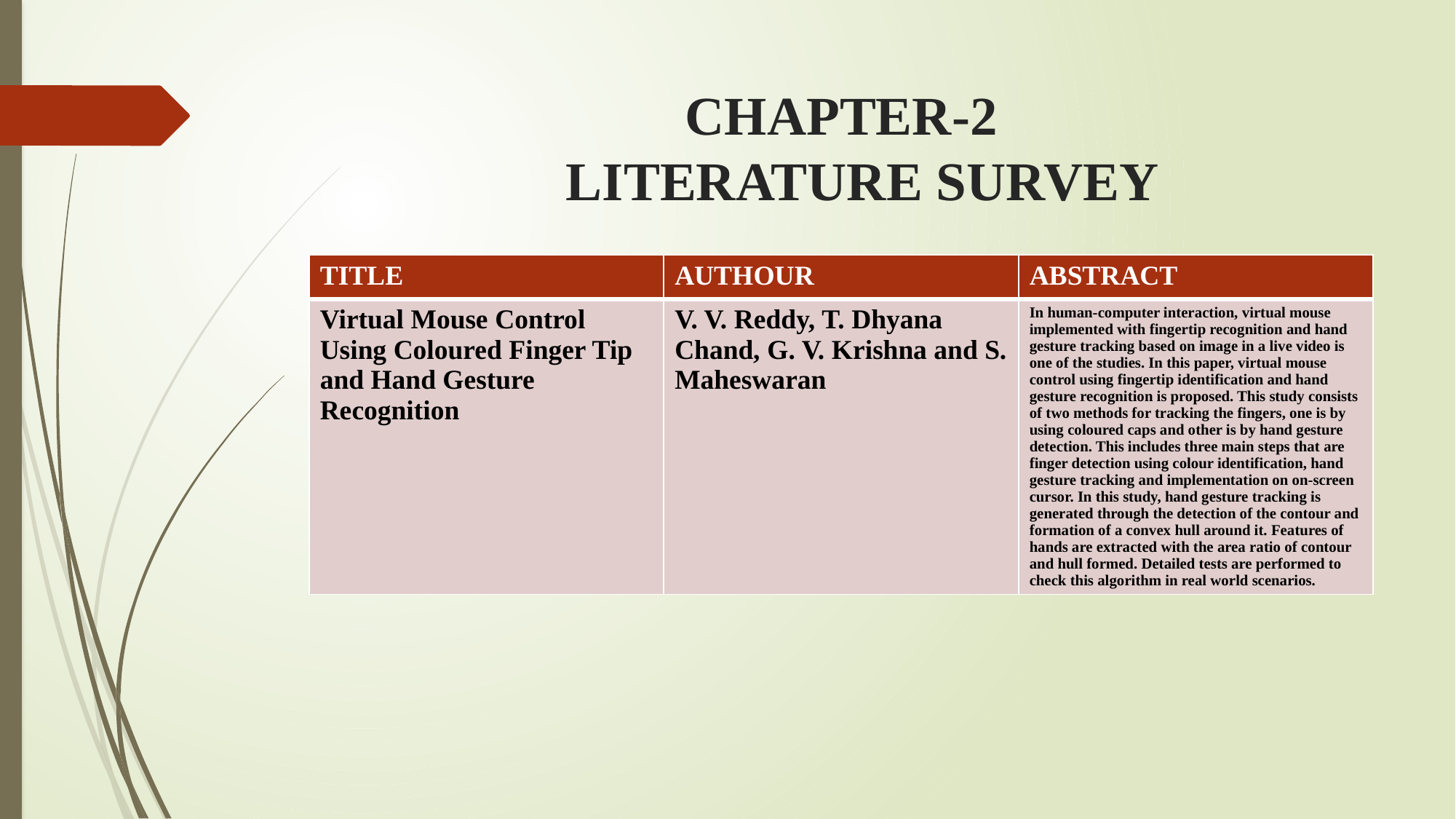

# CHAPTER-2
                  LITERATURE SURVEY

| TITLE | AUTHOUR | ABSTRACT |
| --- | --- | --- |
| Virtual Mouse Control Using Coloured Finger Tip and Hand Gesture Recognition | V. V. Reddy, T. Dhyana Chand, G. V. Krishna and S. Maheswaran | In human-computer interaction, virtual mouse implemented with fingertip recognition and hand gesture tracking based on image in a live video is one of the studies. In this paper, virtual mouse control using fingertip identification and hand gesture recognition is proposed. This study consists of two methods for tracking the fingers, one is by using coloured caps and other is by hand gesture detection. This includes three main steps that are finger detection using colour identification, hand gesture tracking and implementation on on-screen cursor. In this study, hand gesture tracking is generated through the detection of the contour and formation of a convex hull around it. Features of hands are extracted with the area ratio of contour and hull formed. Detailed tests are performed to check this algorithm in real world scenarios. |